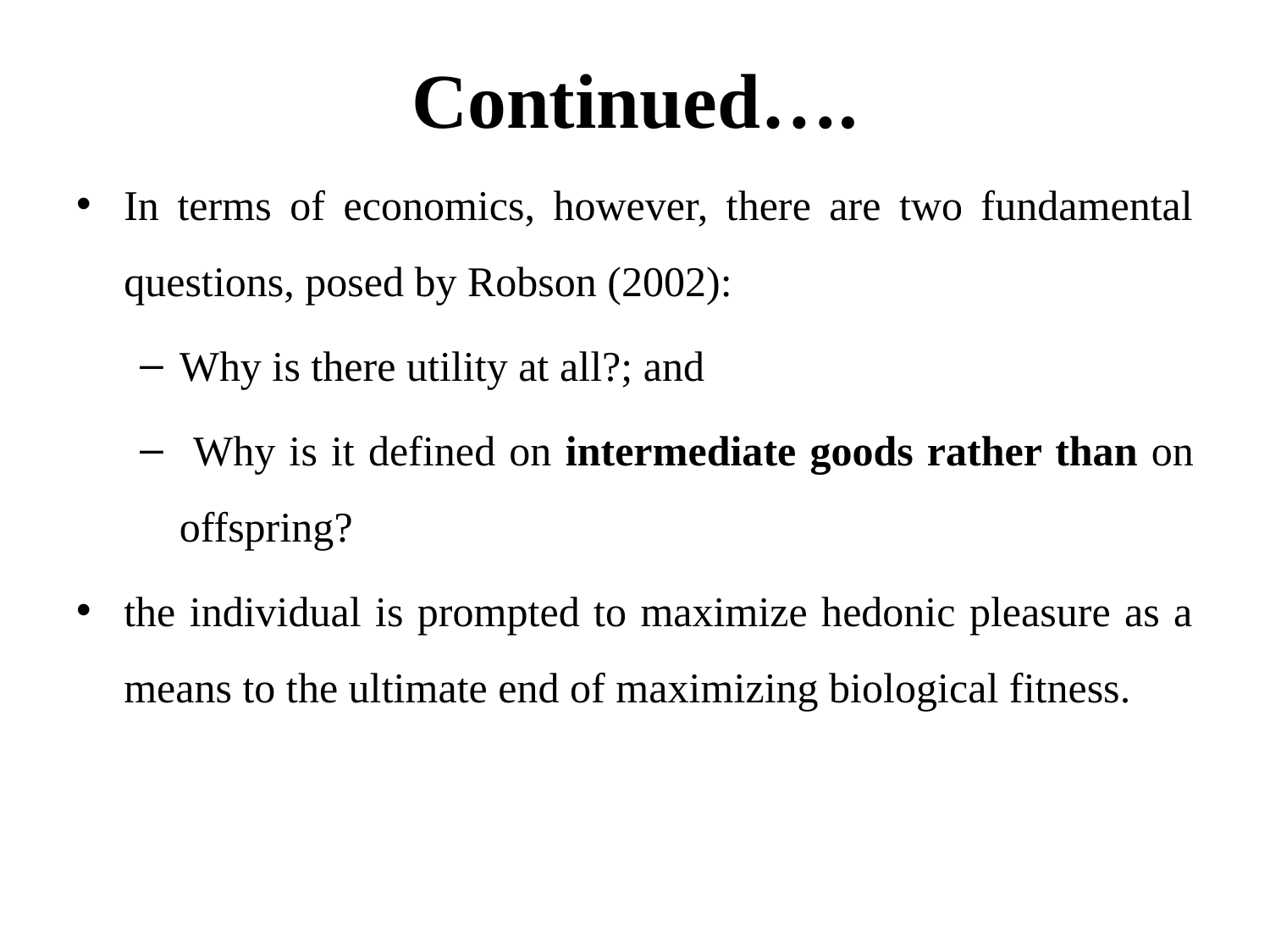

# Continued….
In terms of economics, however, there are two fundamental questions, posed by Robson (2002):
Why is there utility at all?; and
 Why is it defined on intermediate goods rather than on offspring?
the individual is prompted to maximize hedonic pleasure as a means to the ultimate end of maximizing biological fitness.